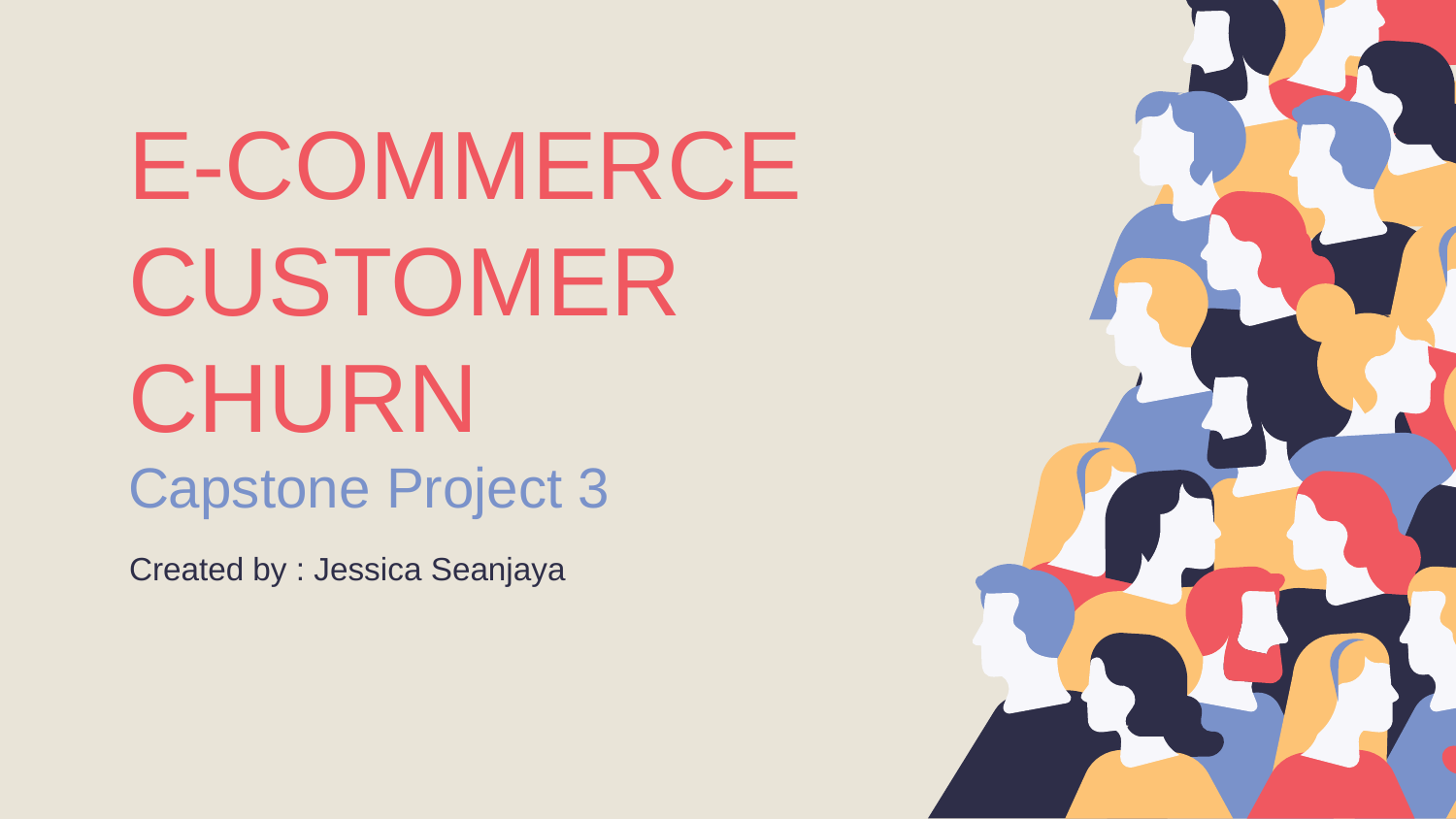

# E-COMMERCE CUSTOMER CHURN Capstone Project 3
Created by : Jessica Seanjaya